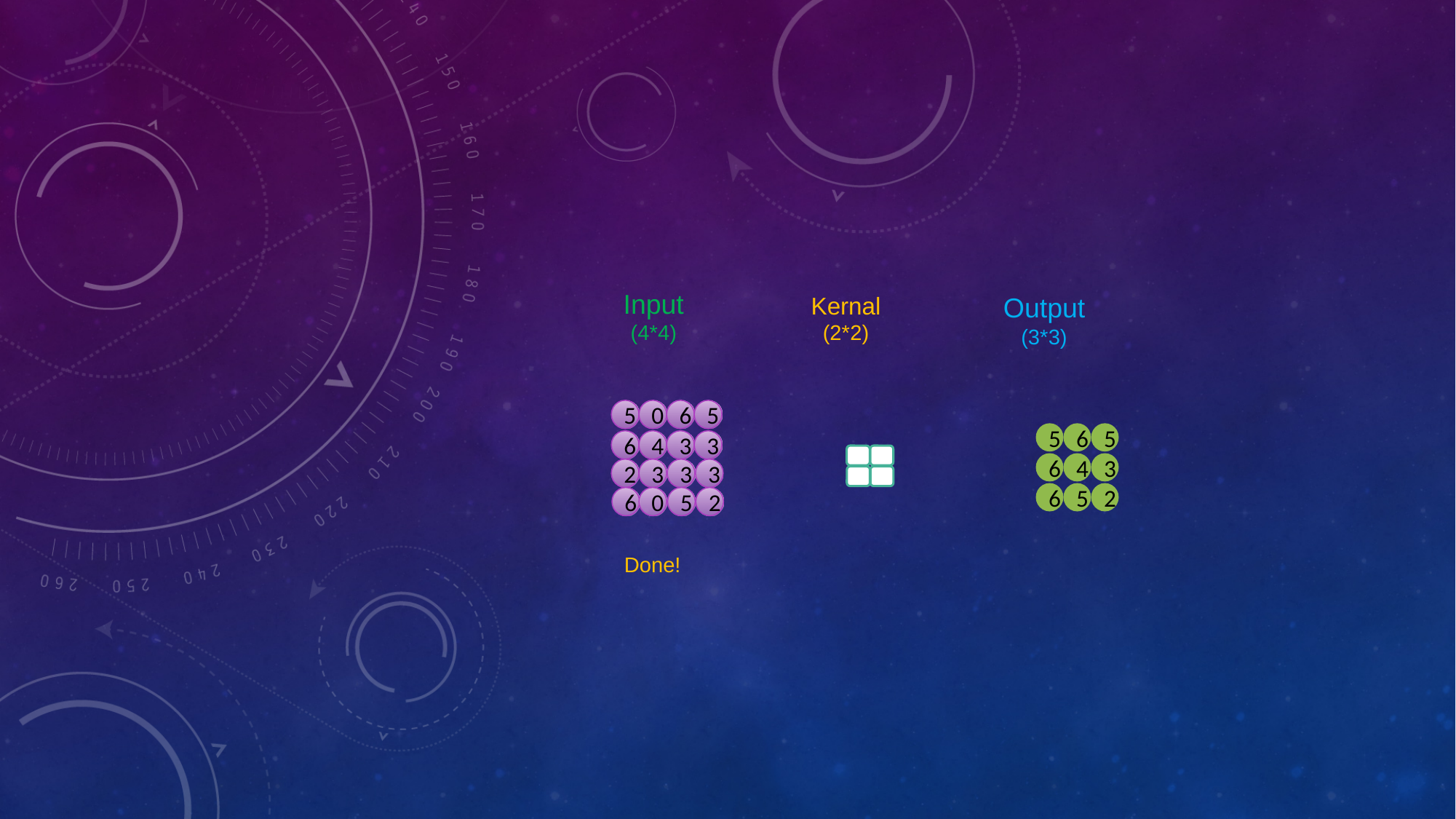

Input
(4*4)
Kernal (2*2)
Output
(3*3)
5
0
6
5
5
6
5
6
4
3
3

6
4
3
2
3
3
3

6
5
2
6
0
5
2
Done!